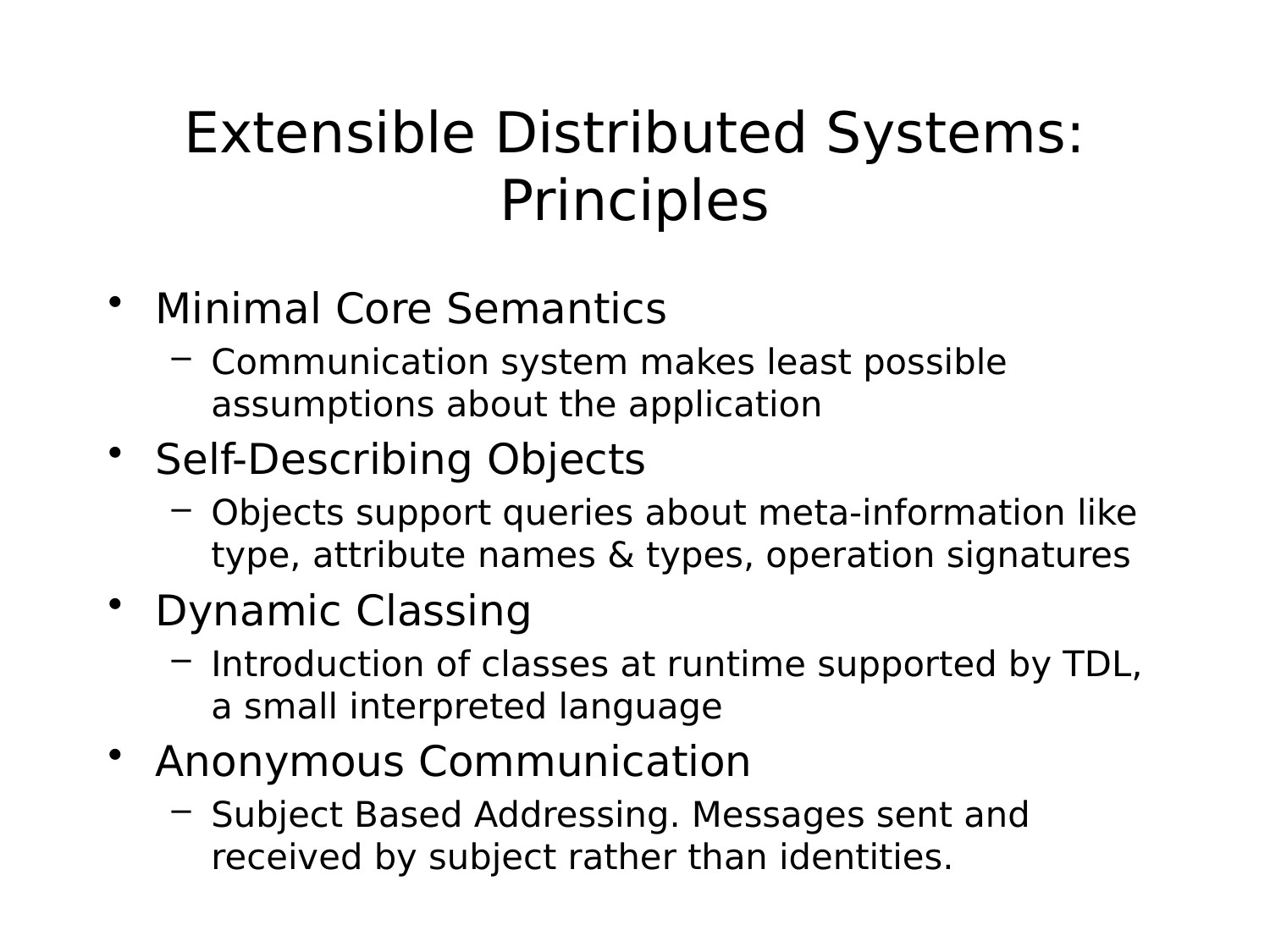

# Extensible Distributed Systems: Principles
Minimal Core Semantics
Communication system makes least possible assumptions about the application
Self-Describing Objects
Objects support queries about meta-information like type, attribute names & types, operation signatures
Dynamic Classing
Introduction of classes at runtime supported by TDL, a small interpreted language
Anonymous Communication
Subject Based Addressing. Messages sent and received by subject rather than identities.